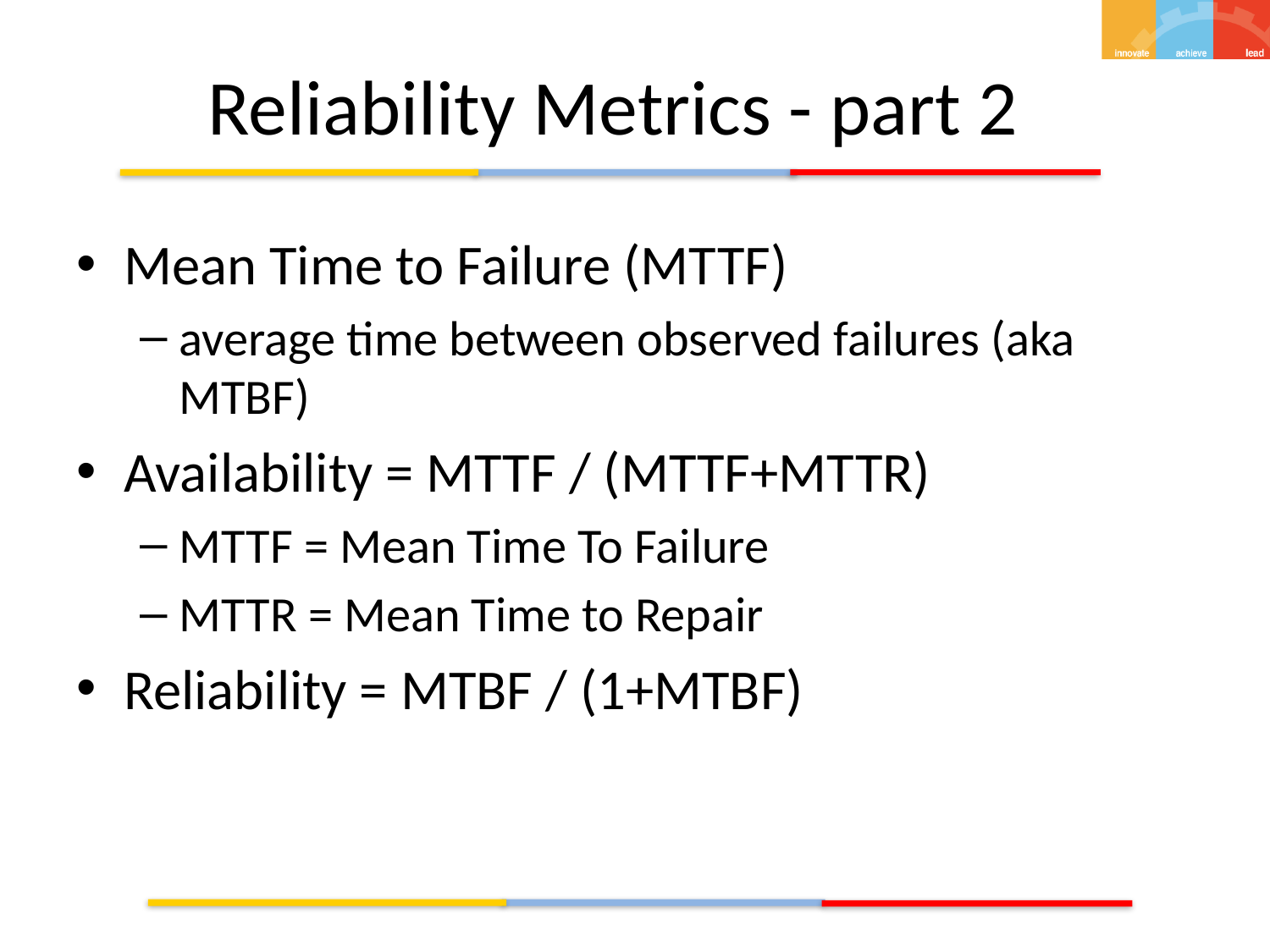

# Reliability Metrics - part 2
Mean Time to Failure (MTTF)
average time between observed failures (aka MTBF)
Availability = MTTF / (MTTF+MTTR)
MTTF = Mean Time To Failure
MTTR = Mean Time to Repair
Reliability = MTBF / (1+MTBF)